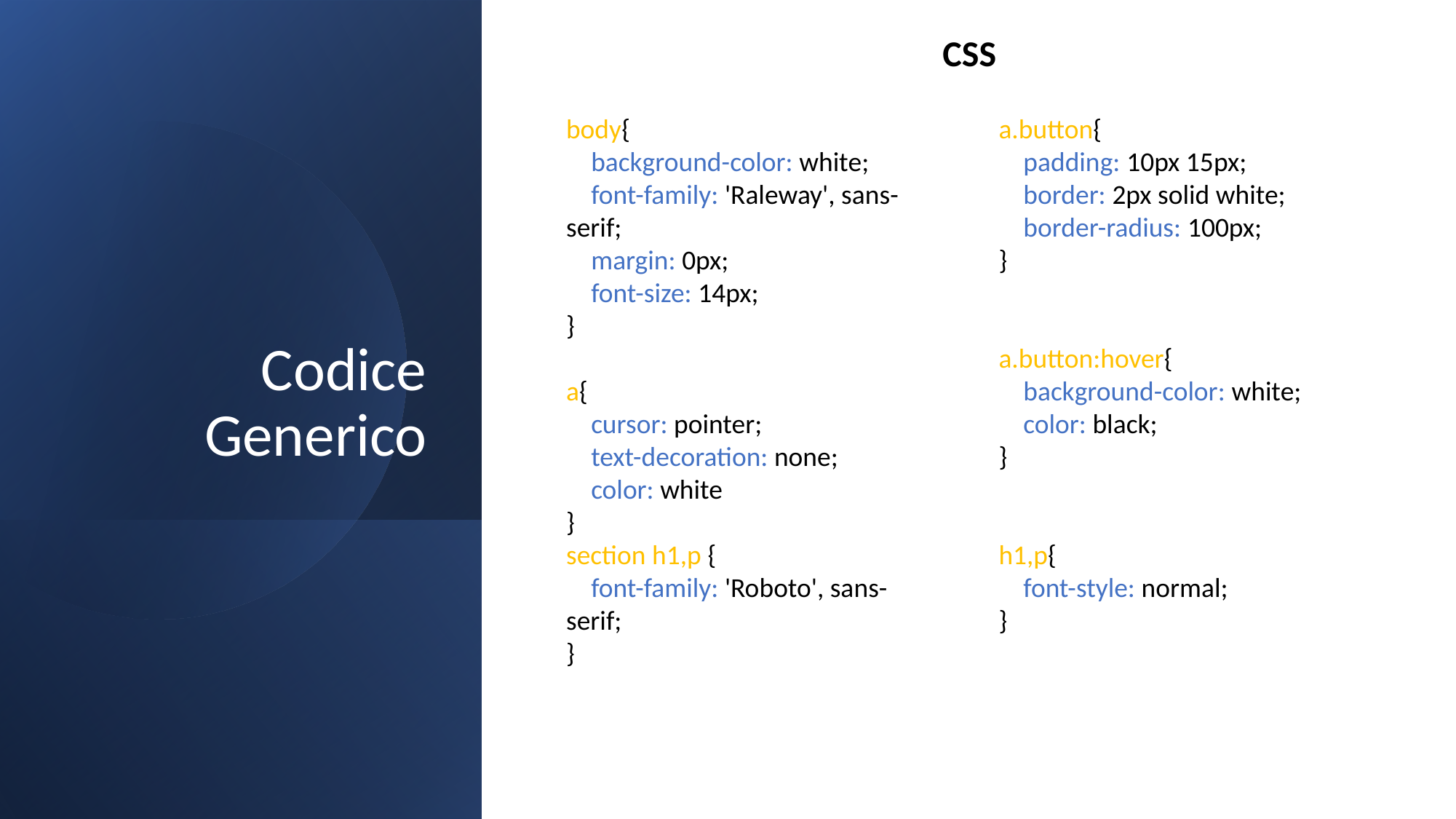

CSS

# Codice Generico
body{
    background-color: white;
    font-family: 'Raleway', sans-serif;
    margin: 0px;
    font-size: 14px;
}

a{
    cursor: pointer;
    text-decoration: none;
    color: white
}
section h1,p {
    font-family: 'Roboto', sans-serif;
}

a.button{
    padding: 10px 15px;
    border: 2px solid white;
    border-radius: 100px;
}

a.button:hover{
    background-color: white;
    color: black;
}

h1,p{
    font-style: normal;
}